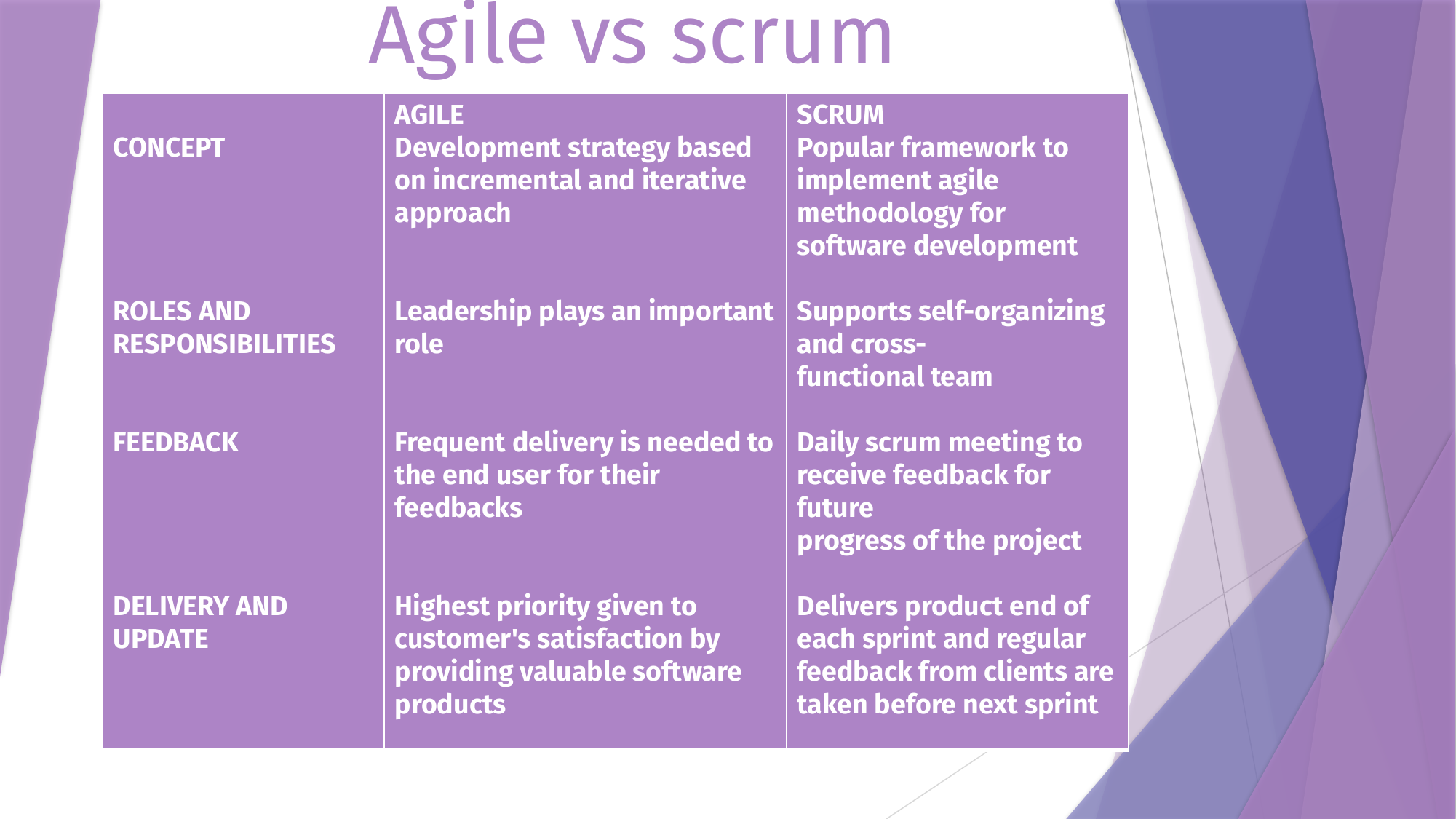

# Agile vs scrum
| CONCEPT ROLES AND RESPONSIBILITIES FEEDBACK DELIVERY AND UPDATE | AGILE Development strategy based on incremental and iterative approach Leadership plays an important role Frequent delivery is needed to the end user for their feedbacks Highest priority given to customer's satisfaction by providing valuable software products | SCRUM Popular framework to implement agile methodology for software development Supports self-organizing and cross-functional team Daily scrum meeting to receive feedback for future progress of the project Delivers product end of each sprint and regular feedback from clients are taken before next sprint |
| --- | --- | --- |